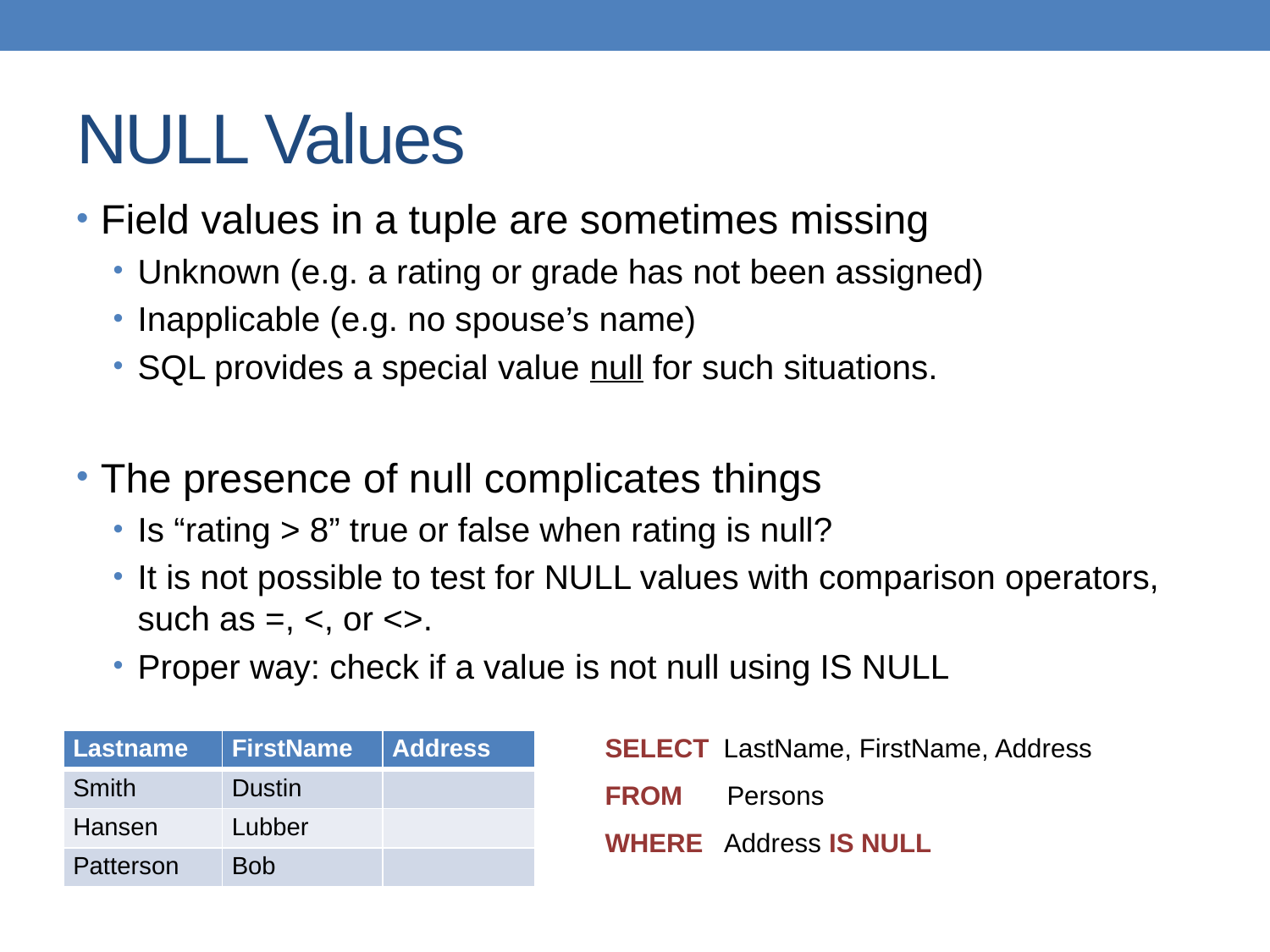

# NULL Values
Field values in a tuple are sometimes missing
Unknown (e.g. a rating or grade has not been assigned)
Inapplicable (e.g. no spouse’s name)
SQL provides a special value null for such situations.

The presence of null complicates things
Is “rating > 8” true or false when rating is null?
It is not possible to test for NULL values with comparison operators, such as =, <, or <>.
Proper way: check if a value is not null using IS NULL

SELECT  LastName, FirstName, Address
FROM      Persons
WHERE   Address IS NULL

| Lastname | FirstName | Address |
| --- | --- | --- |
| Smith | Dustin |  |
| Hansen | Lubber |  |
| Patterson | Bob |  |